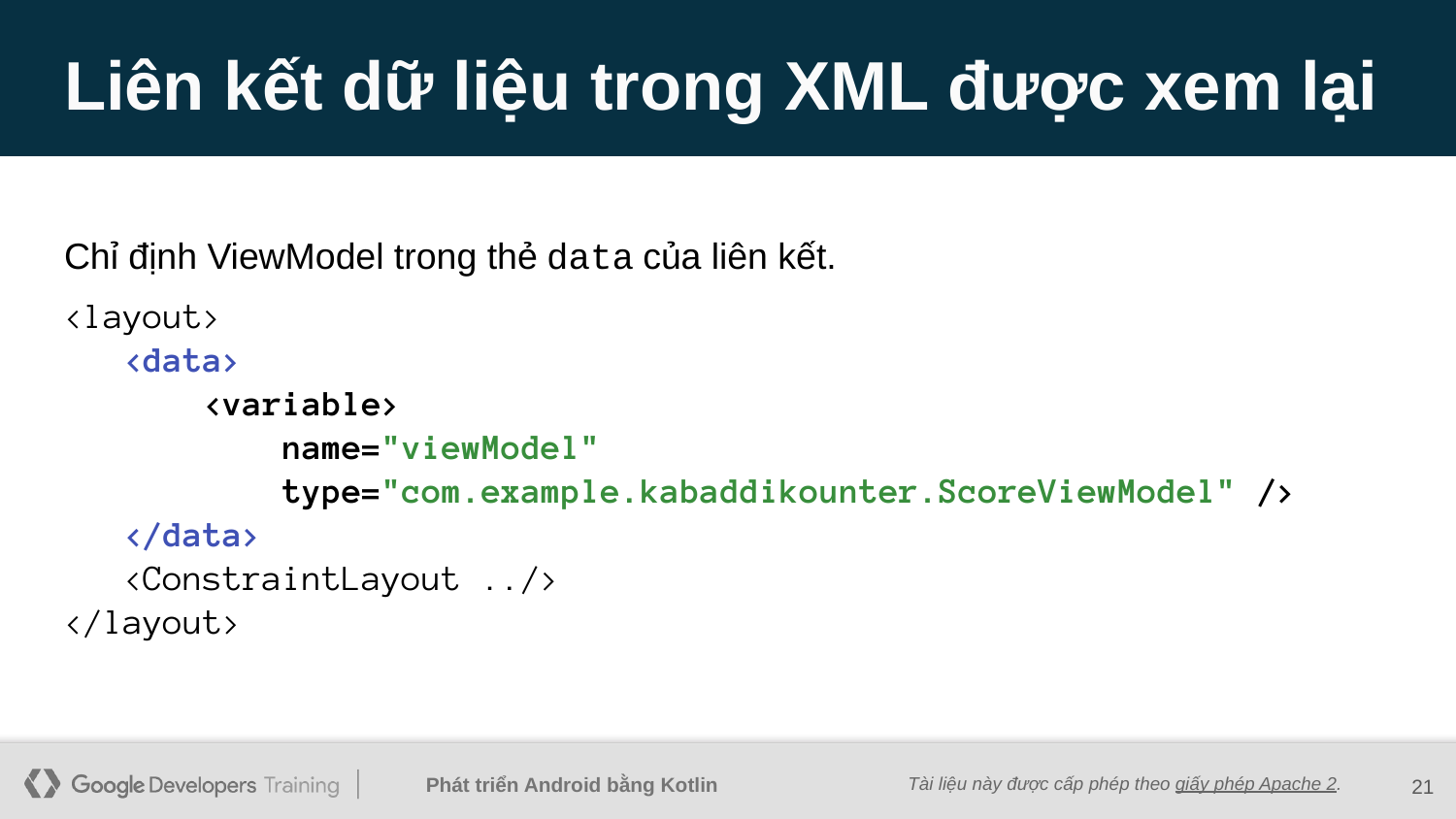

# Liên kết dữ liệu trong XML được xem lại
Chỉ định ViewModel trong thẻ data của liên kết.
<layout>
   <data>
       <variable>
           name="viewModel"
           type="com.example.kabaddikounter.ScoreViewModel" />
   </data>
   <ConstraintLayout ../>
</layout>
21